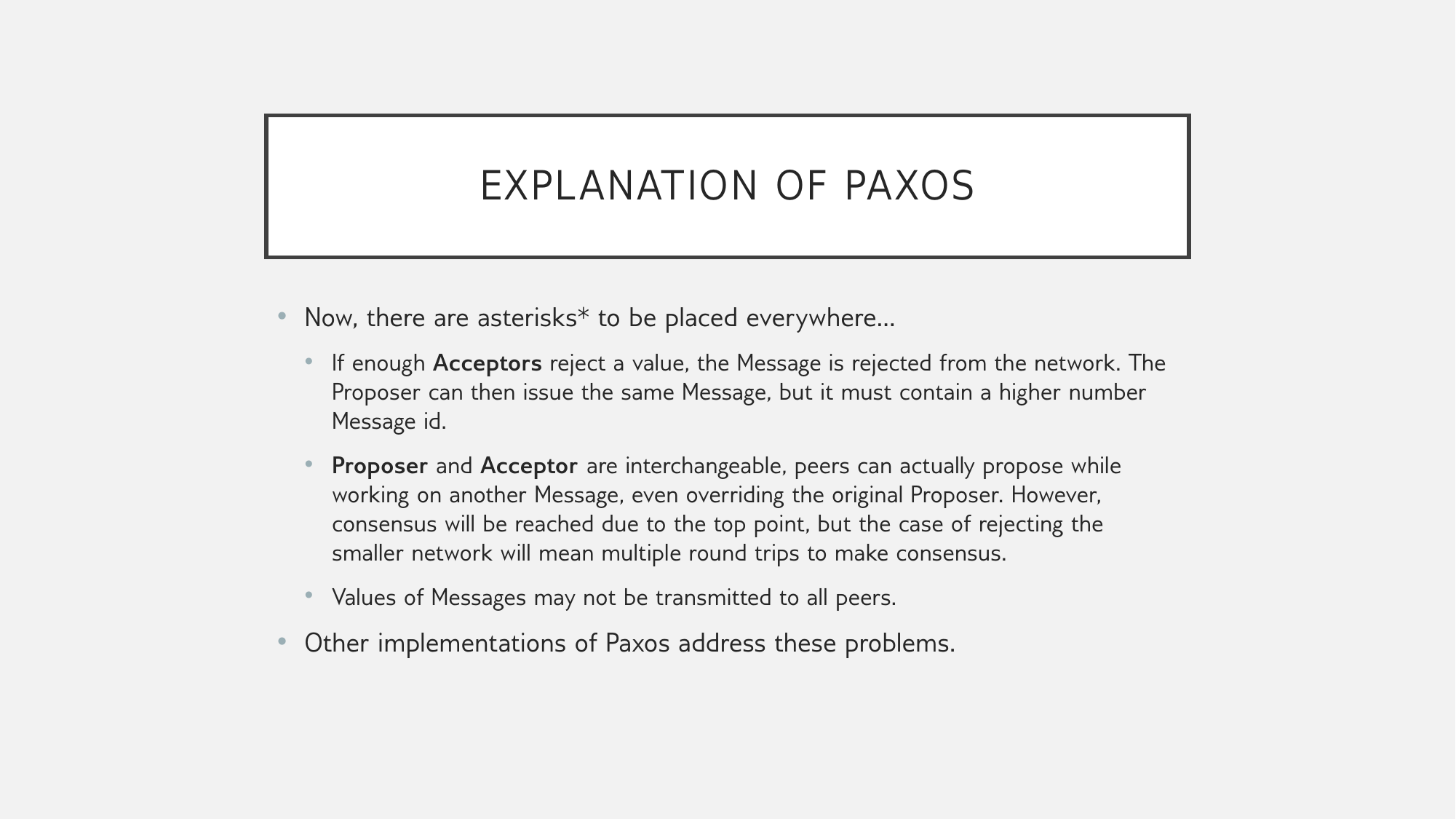

# Explanation of Paxos
Now, there are asterisks* to be placed everywhere…
If enough Acceptors reject a value, the Message is rejected from the network. The Proposer can then issue the same Message, but it must contain a higher number Message id.
Proposer and Acceptor are interchangeable, peers can actually propose while working on another Message, even overriding the original Proposer. However, consensus will be reached due to the top point, but the case of rejecting the smaller network will mean multiple round trips to make consensus.
Values of Messages may not be transmitted to all peers.
Other implementations of Paxos address these problems.